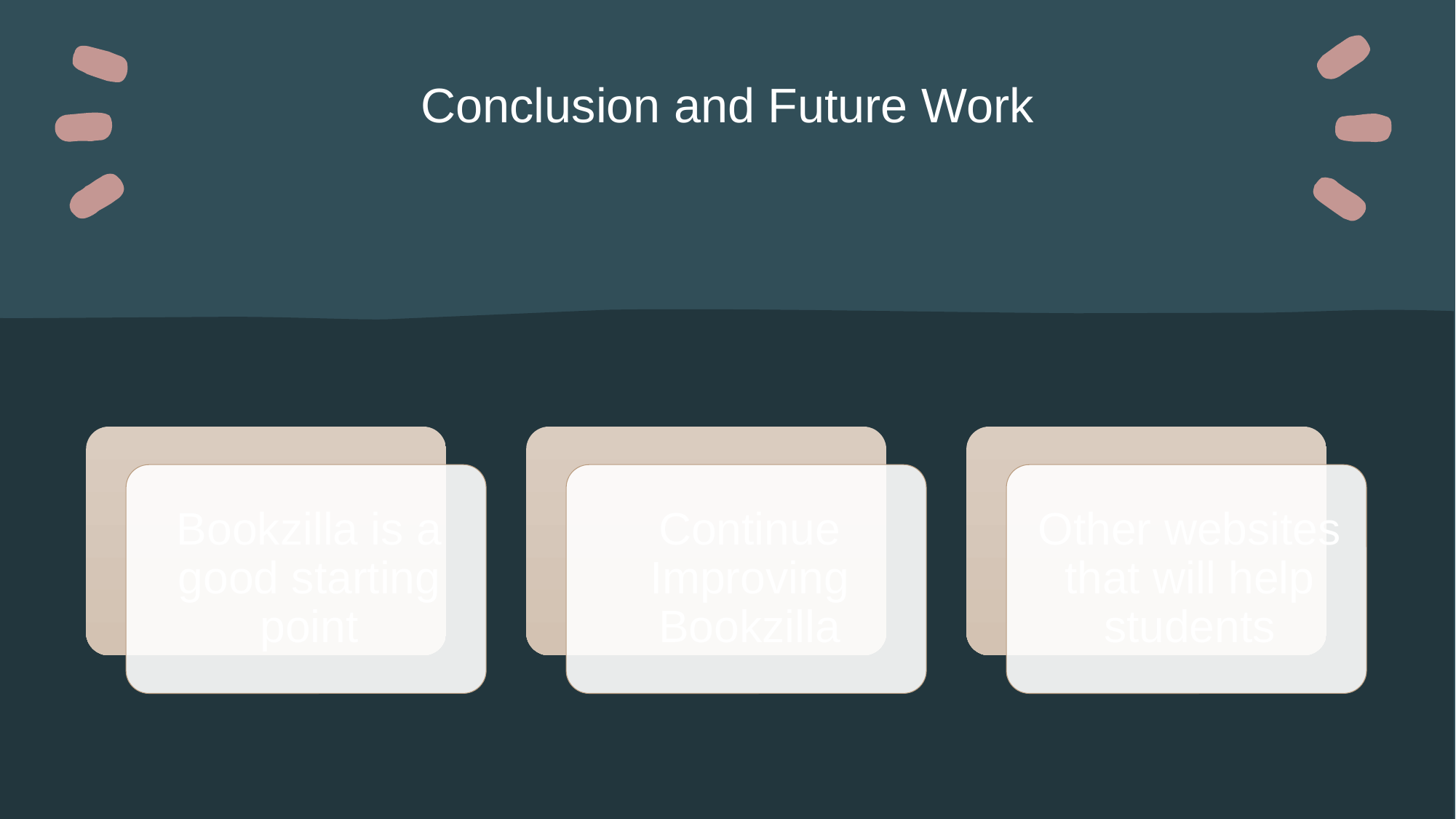

# Conclusion and Future Work

Bookzilla is a good starting point
Continue Improving Bookzilla
Other websites that will help students